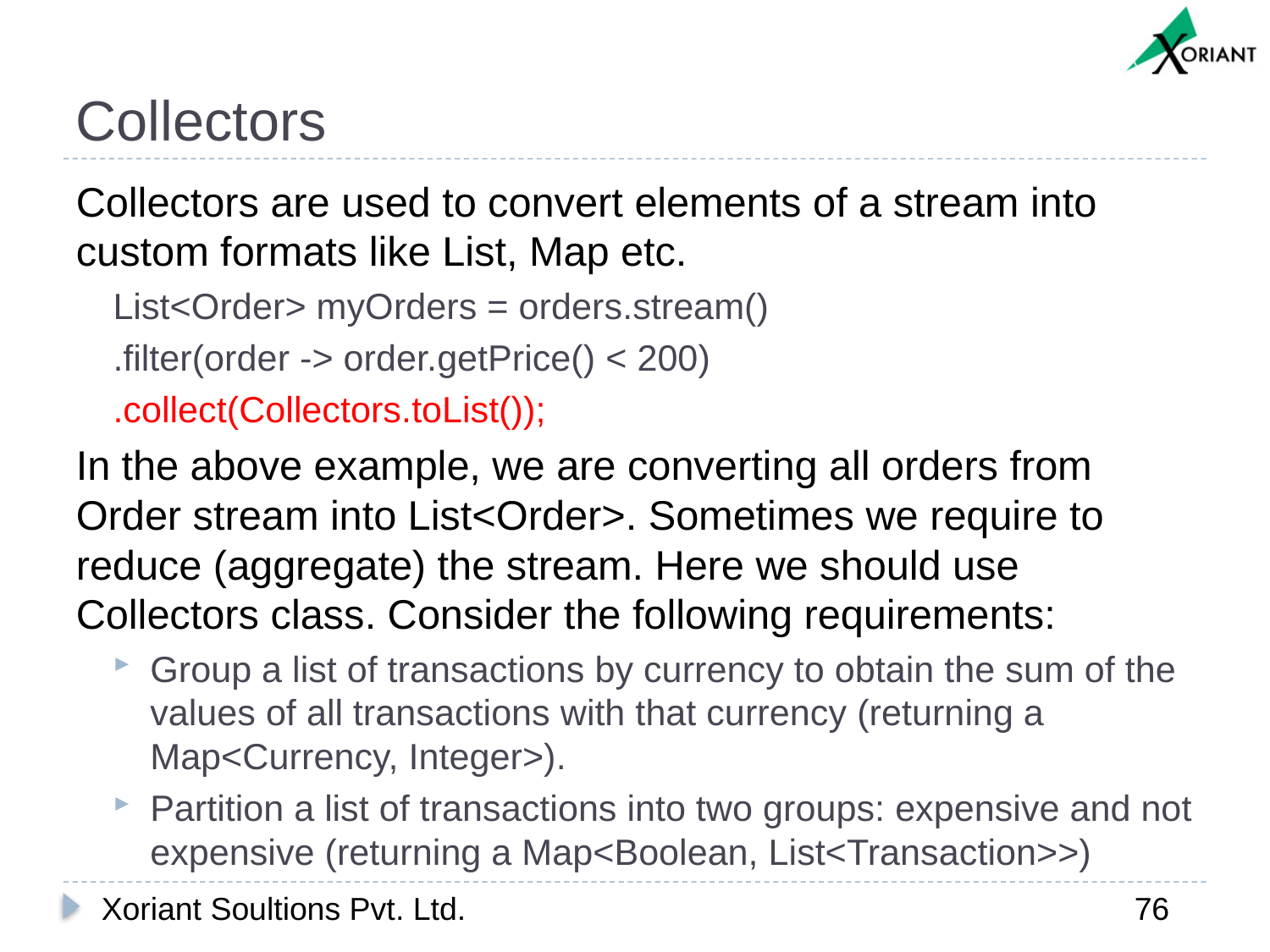

# Collectors
Collectors are used to convert elements of a stream into custom formats like List, Map etc.
List<Order> myOrders = orders.stream()
.filter(order -> order.getPrice() < 200)
.collect(Collectors.toList());
In the above example, we are converting all orders from Order stream into List<Order>. Sometimes we require to reduce (aggregate) the stream. Here we should use Collectors class. Consider the following requirements:
Group a list of transactions by currency to obtain the sum of the values of all transactions with that currency (returning a Map<Currency, Integer>).
Partition a list of transactions into two groups: expensive and not expensive (returning a Map<Boolean, List<Transaction>>)
Xoriant Soultions Pvt. Ltd.
76